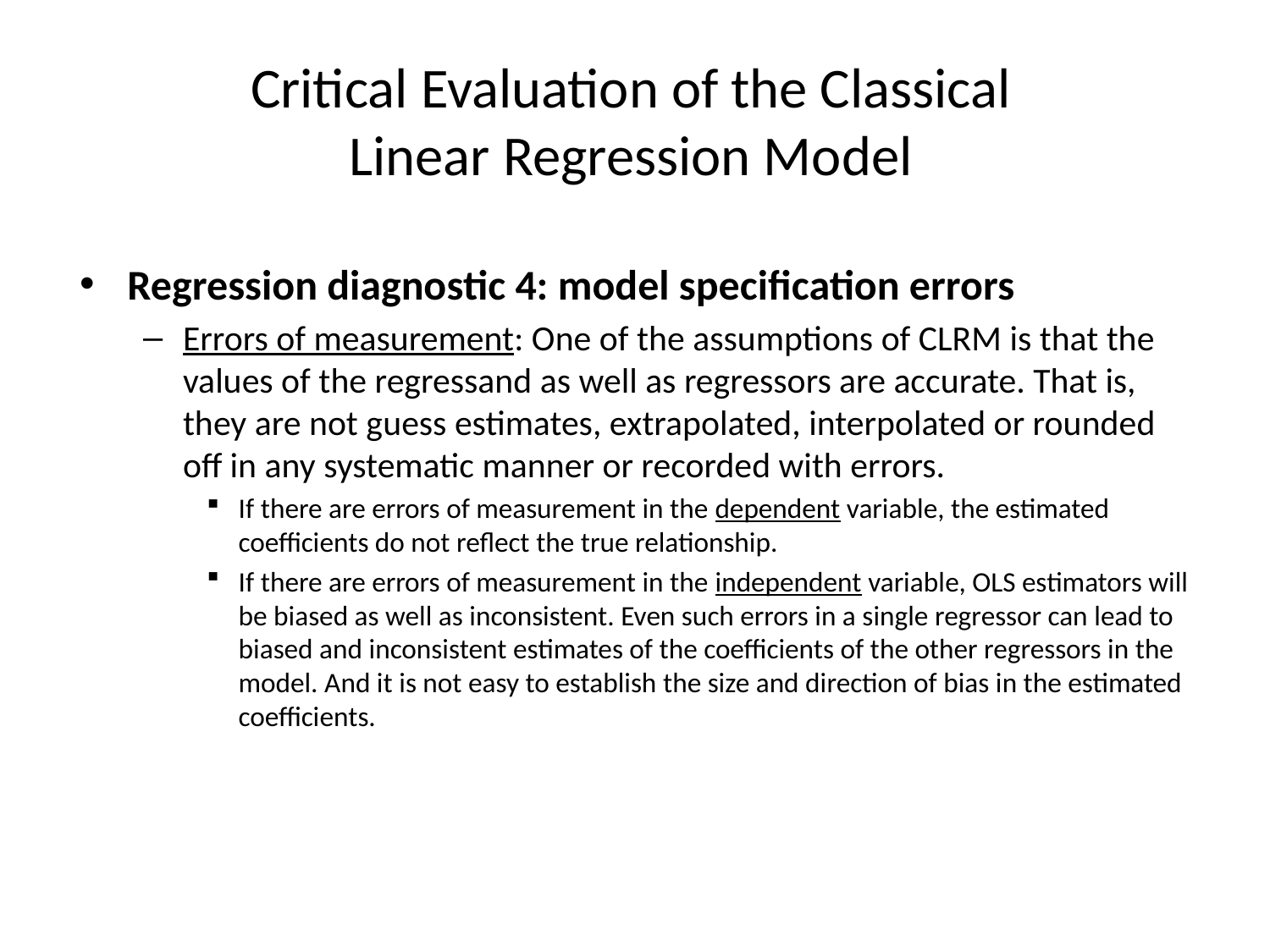

# Critical Evaluation of the Classical Linear Regression Model
Regression diagnostic 4: model specification errors
Errors of measurement: One of the assumptions of CLRM is that the values of the regressand as well as regressors are accurate. That is, they are not guess estimates, extrapolated, interpolated or rounded off in any systematic manner or recorded with errors.
If there are errors of measurement in the dependent variable, the estimated coefficients do not reflect the true relationship.
If there are errors of measurement in the independent variable, OLS estimators will be biased as well as inconsistent. Even such errors in a single regressor can lead to biased and inconsistent estimates of the coefficients of the other regressors in the model. And it is not easy to establish the size and direction of bias in the estimated coefficients.